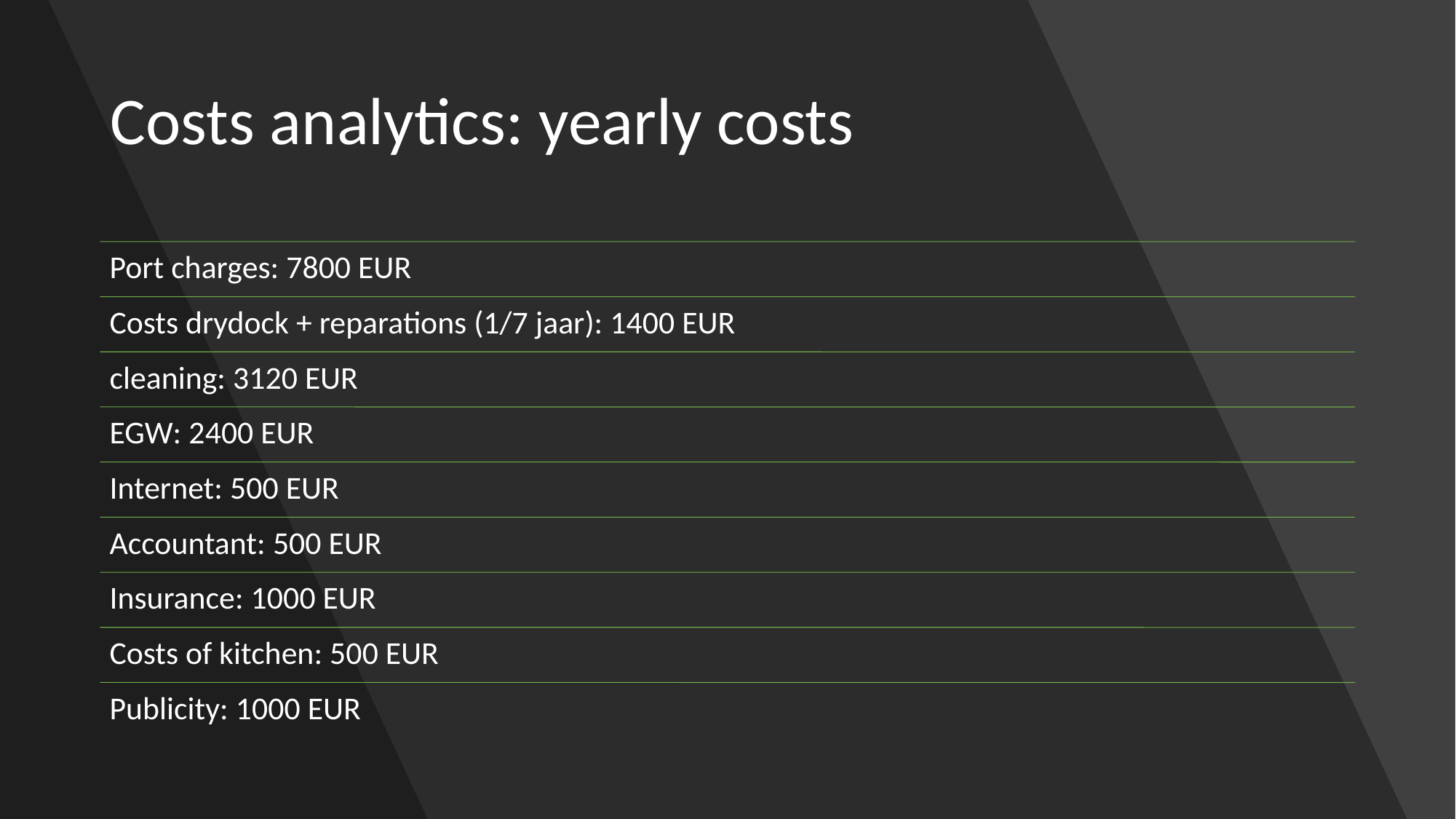

# Costs analytics: yearly costs
Port charges: 7800 EUR
Costs drydock + reparations (1/7 jaar): 1400 EUR
cleaning: 3120 EUR
EGW: 2400 EUR
Internet: 500 EUR
Accountant: 500 EUR
Insurance: 1000 EUR
Costs of kitchen: 500 EUR
Publicity: 1000 EUR